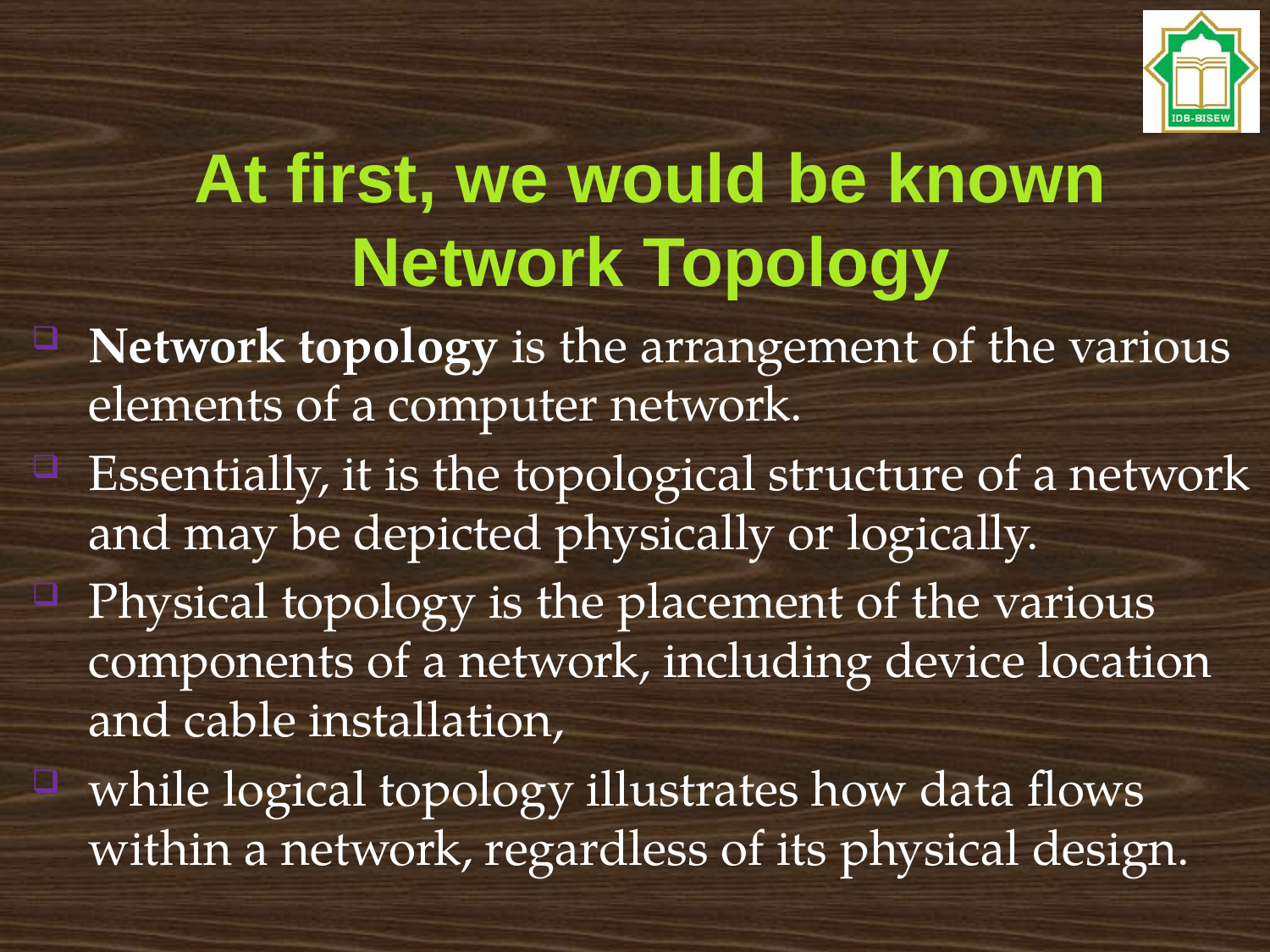

# At first, we would be known Network Topology
Network topology is the arrangement of the various elements of a computer network.
Essentially, it is the topological structure of a network and may be depicted physically or logically.
Physical topology is the placement of the various components of a network, including device location and cable installation,
while logical topology illustrates how data flows within a network, regardless of its physical design.